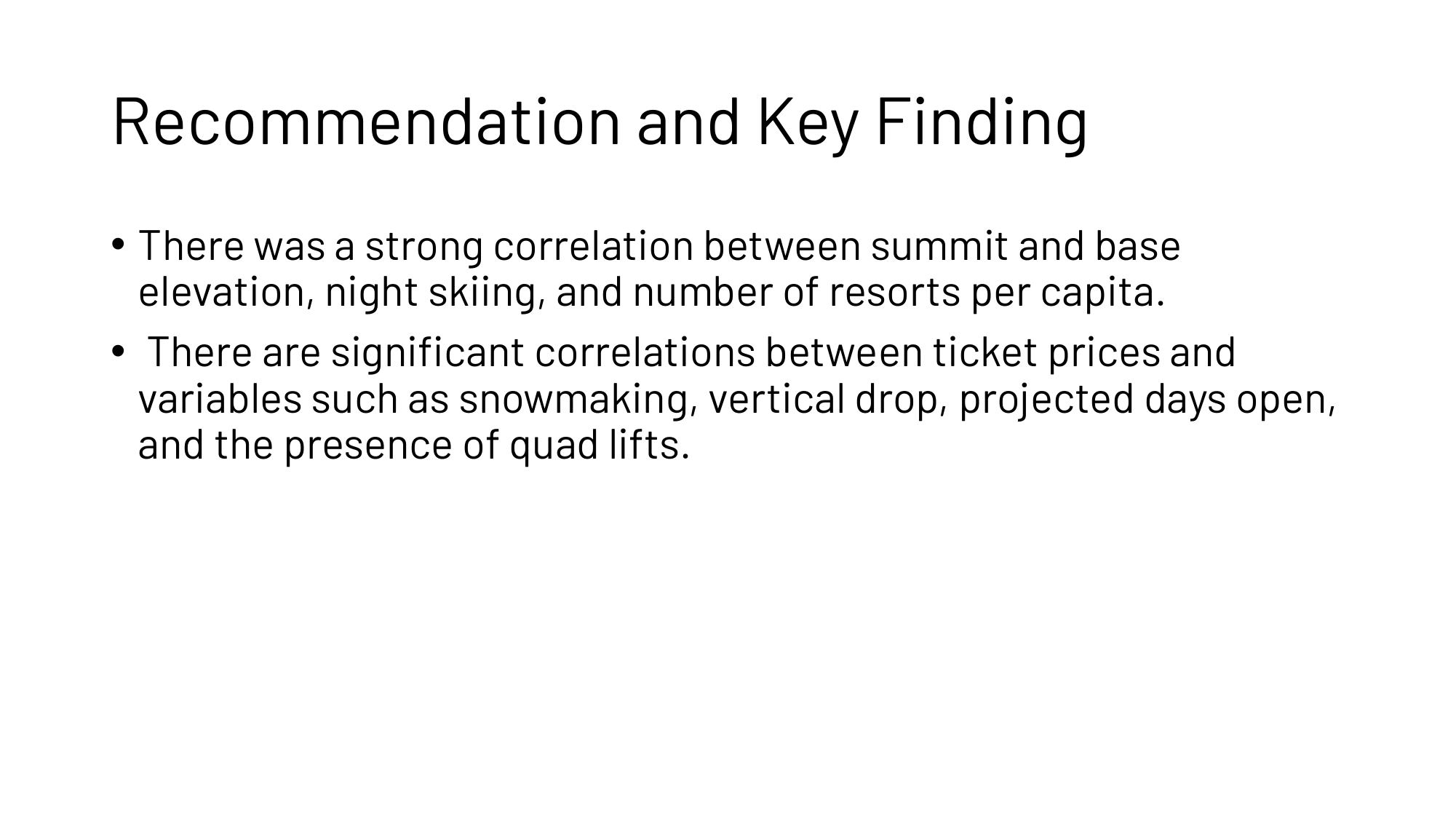

# Recommendation and Key Finding
There was a strong correlation between summit and base elevation, night skiing, and number of resorts per capita.
 There are significant correlations between ticket prices and variables such as snowmaking, vertical drop, projected days open, and the presence of quad lifts.